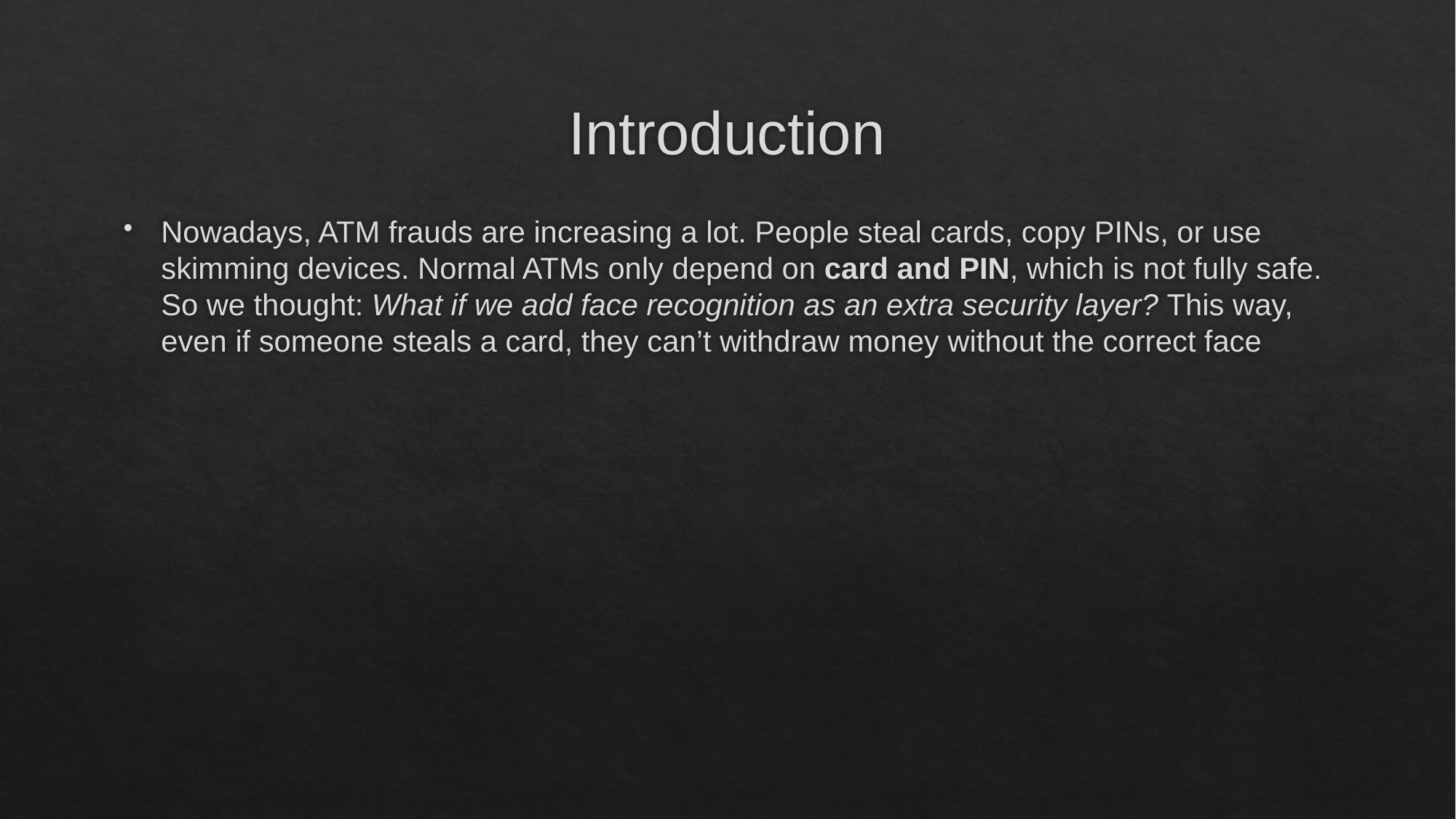

# Introduction
Nowadays, ATM frauds are increasing a lot. People steal cards, copy PINs, or use skimming devices. Normal ATMs only depend on card and PIN, which is not fully safe.
So we thought: What if we add face recognition as an extra security layer? This way, even if someone steals a card, they can’t withdraw money without the correct face